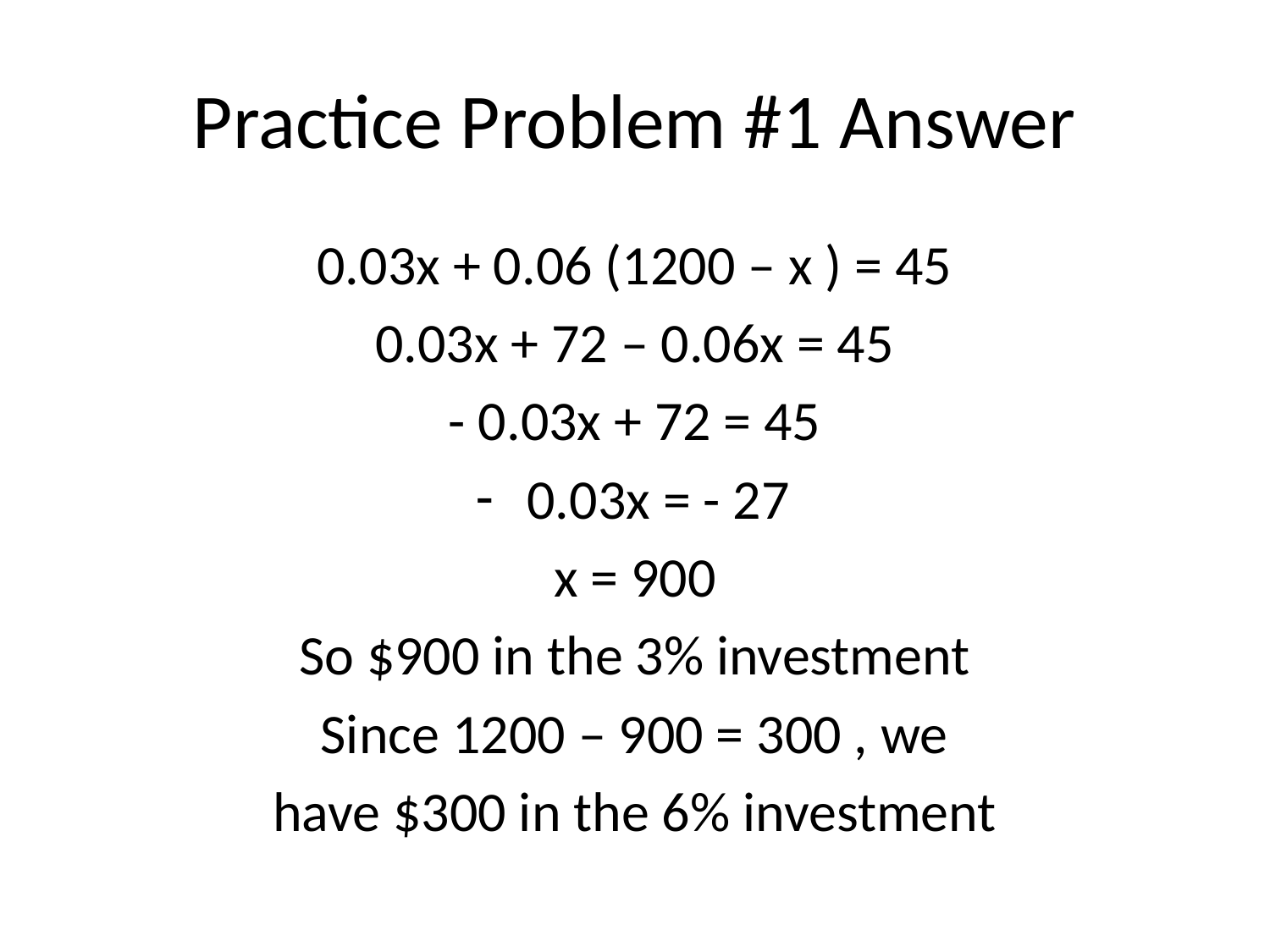

# Practice Problem #1 Answer
0.03x + 0.06 (1200 – x ) = 45
0.03x + 72 – 0.06x = 45
- 0.03x + 72 = 45
0.03x = - 27
x = 900
So $900 in the 3% investment
Since 1200 – 900 = 300 , we
have $300 in the 6% investment